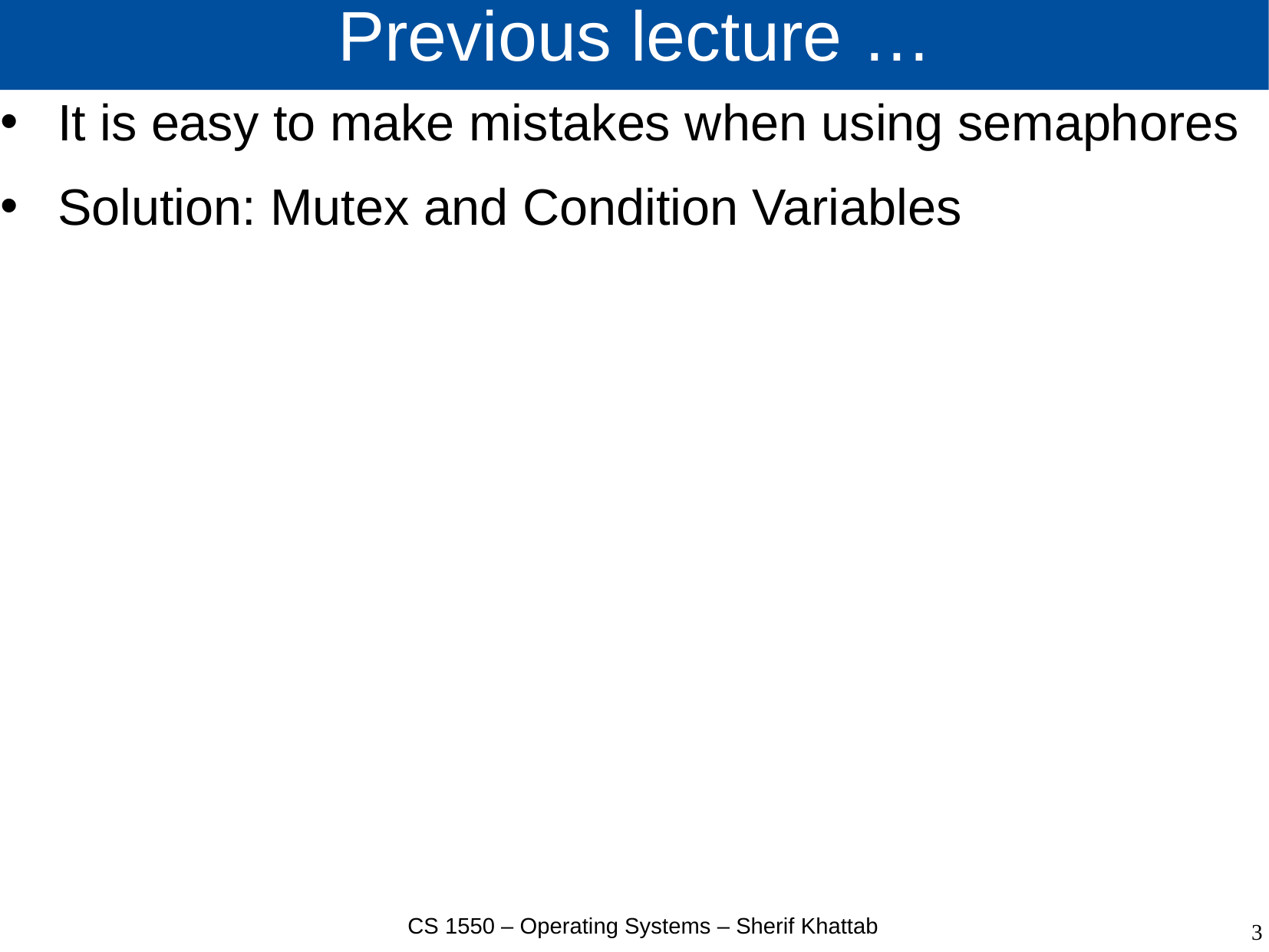

# Previous lecture …
It is easy to make mistakes when using semaphores
Solution: Mutex and Condition Variables
CS 1550 – Operating Systems – Sherif Khattab
3